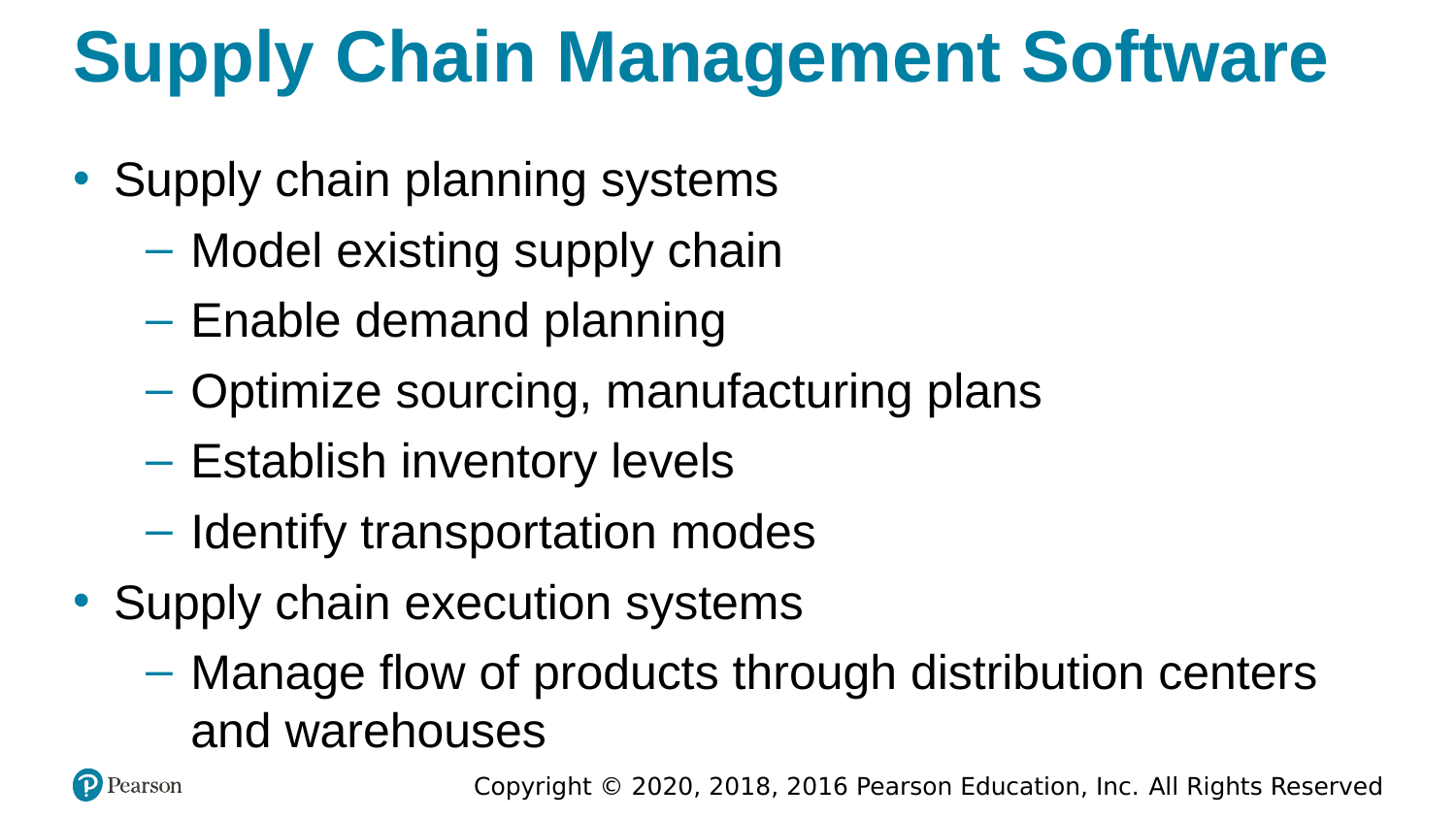

# Supply Chain Management Software
Supply chain planning systems
Model existing supply chain
Enable demand planning
Optimize sourcing, manufacturing plans
Establish inventory levels
Identify transportation modes
Supply chain execution systems
Manage flow of products through distribution centers and warehouses